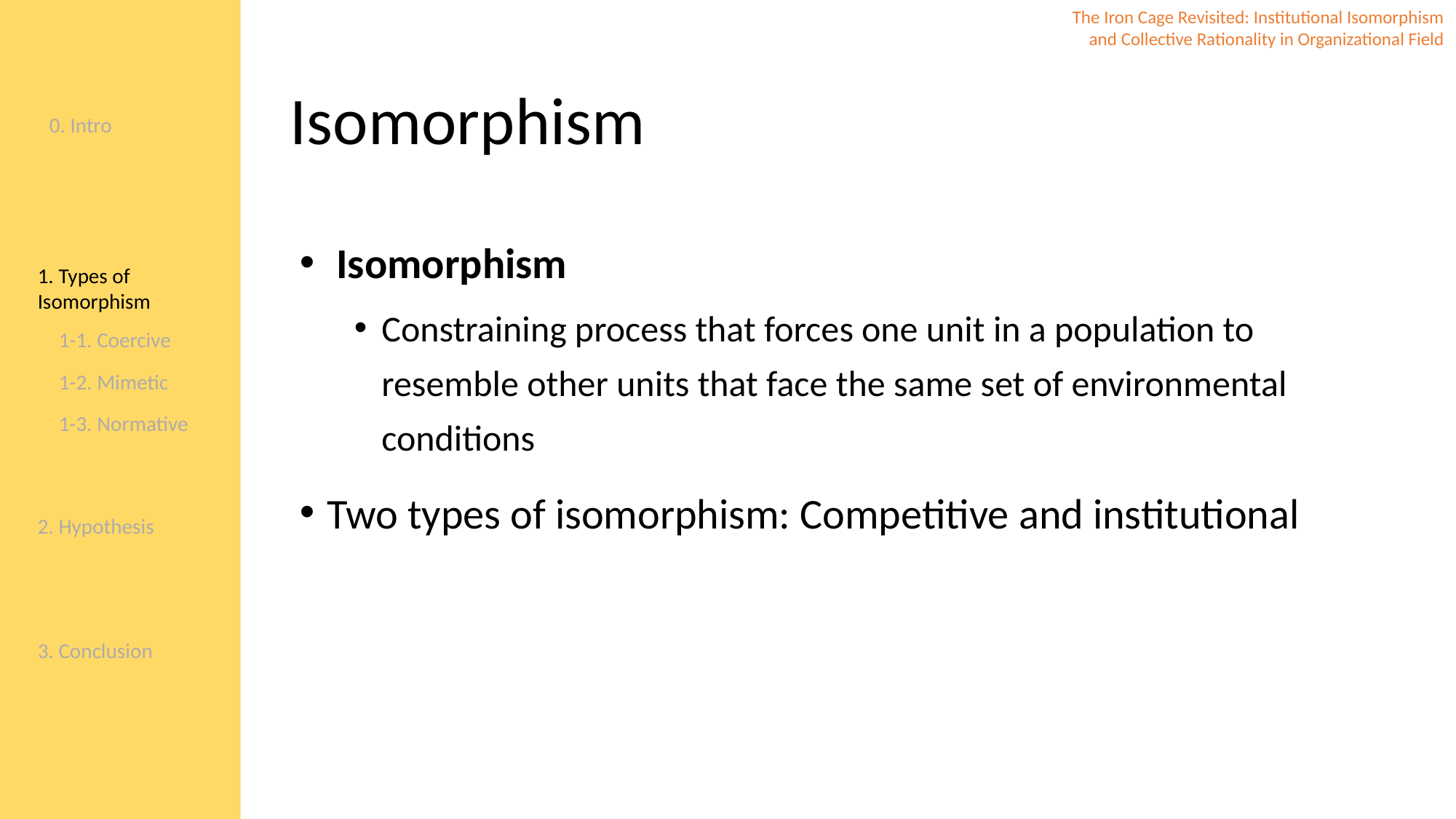

0. Intro
1. Types of Isomorphism
2. Hypothesis
3. Conclusion
1-1. Coercive
1-2. Mimetic
1-3. Normative
The Iron Cage Revisited: Institutional Isomorphism and Collective Rationality in Organizational Field
# Isomorphism
 Isomorphism
Constraining process that forces one unit in a population to resemble other units that face the same set of environmental conditions
Two types of isomorphism: Competitive and institutional